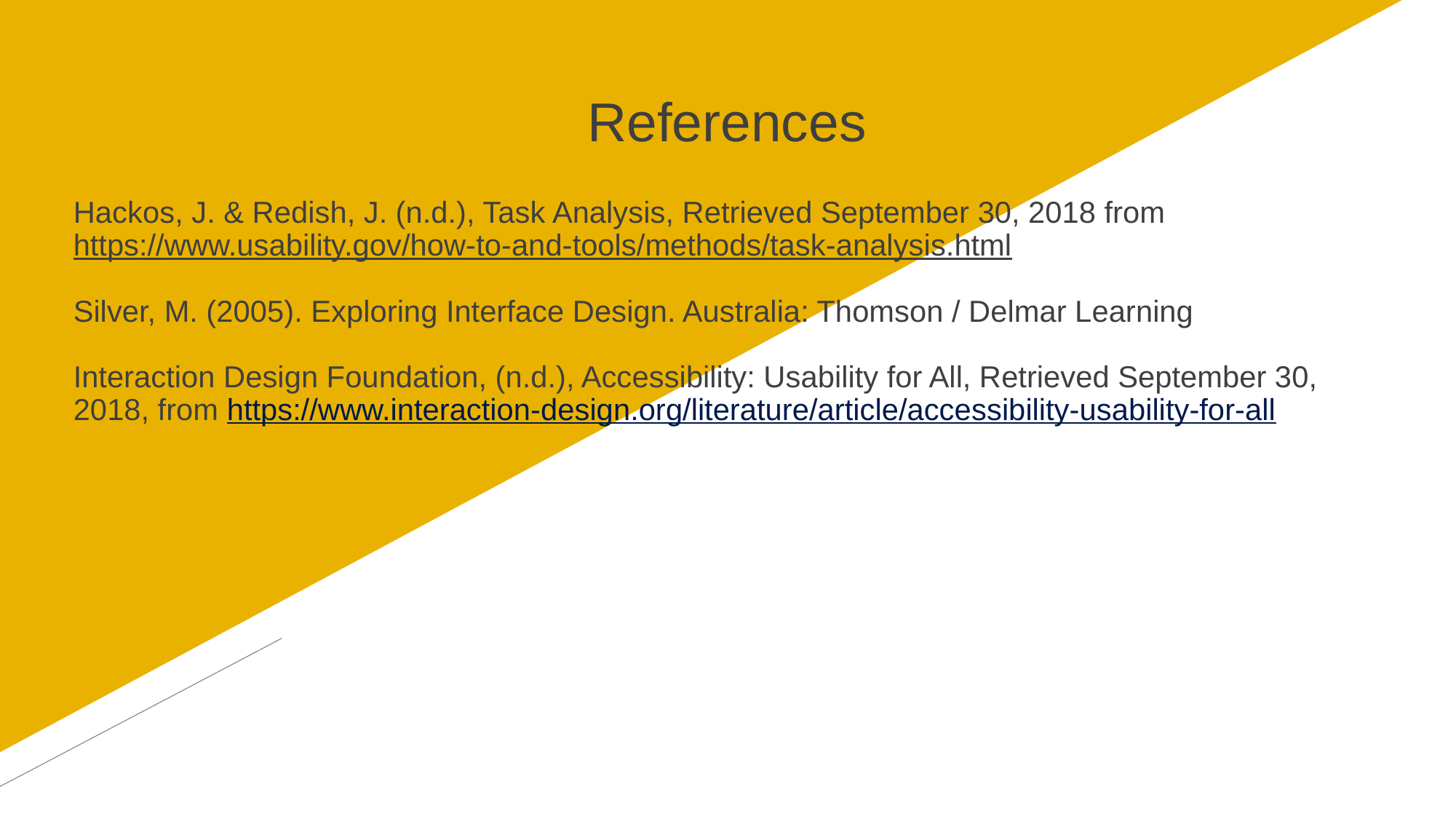

References
# Hackos, J. & Redish, J. (n.d.), Task Analysis, Retrieved September 30, 2018 from https://www.usability.gov/how-to-and-tools/methods/task-analysis.html Silver, M. (2005). Exploring Interface Design. Australia: Thomson / Delmar Learning Interaction Design Foundation, (n.d.), Accessibility: Usability for All, Retrieved September 30, 2018, from https://www.interaction-design.org/literature/article/accessibility-usability-for-all